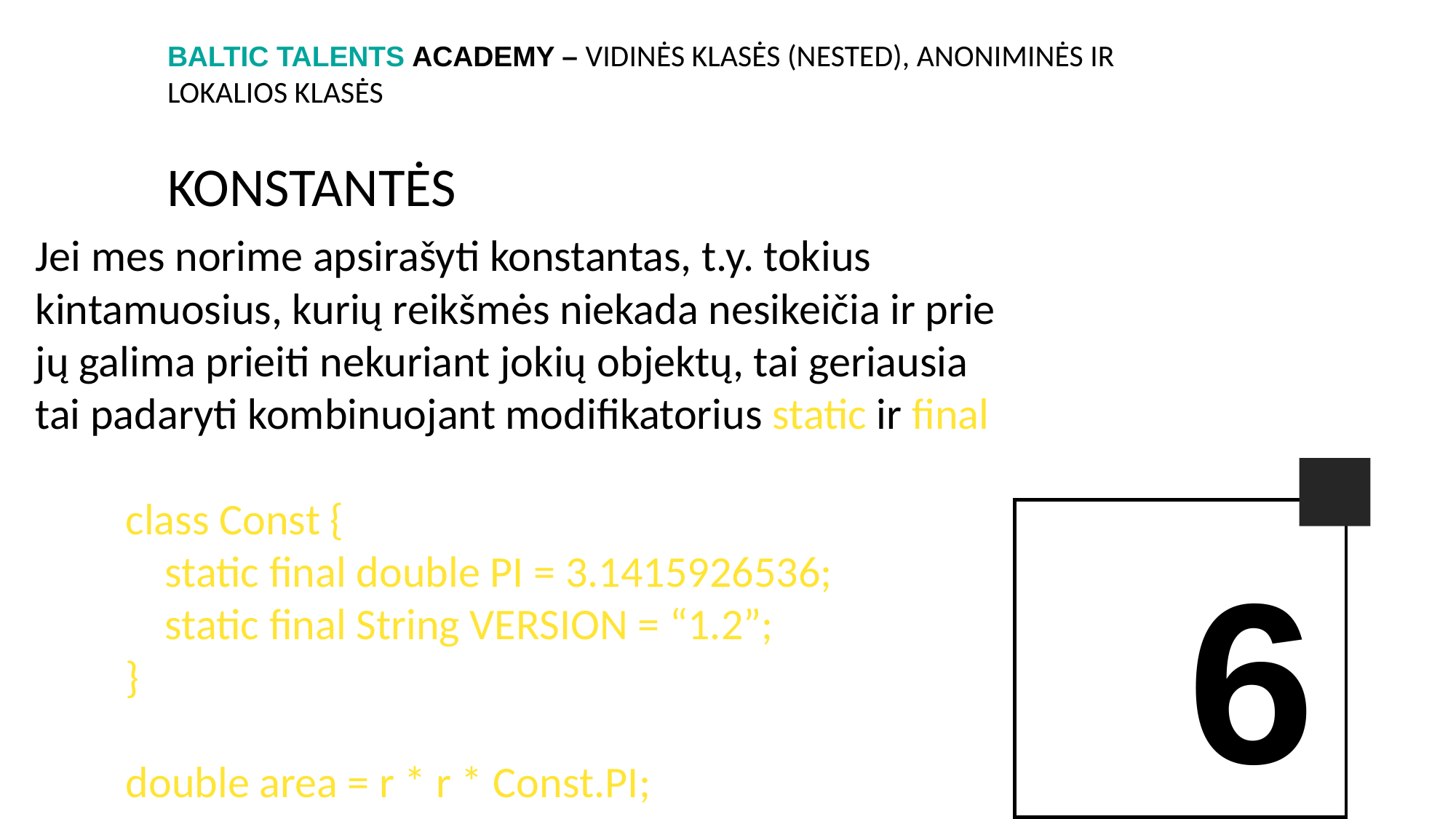

BALTIc TALENTs AcADEMy – Vidinės klasės (nested), anoniminės ir lokalios klasės
konstantės
Jei mes norime apsirašyti konstantas, t.y. tokius kintamuosius, kurių reikšmės niekada nesikeičia ir prie jų galima prieiti nekuriant jokių objektų, tai geriausia tai padaryti kombinuojant modifikatorius static ir final

class Const {
    static final double PI = 3.1415926536;
    static final String VERSION = “1.2”;
}

double area = r * r * Const.PI;

6